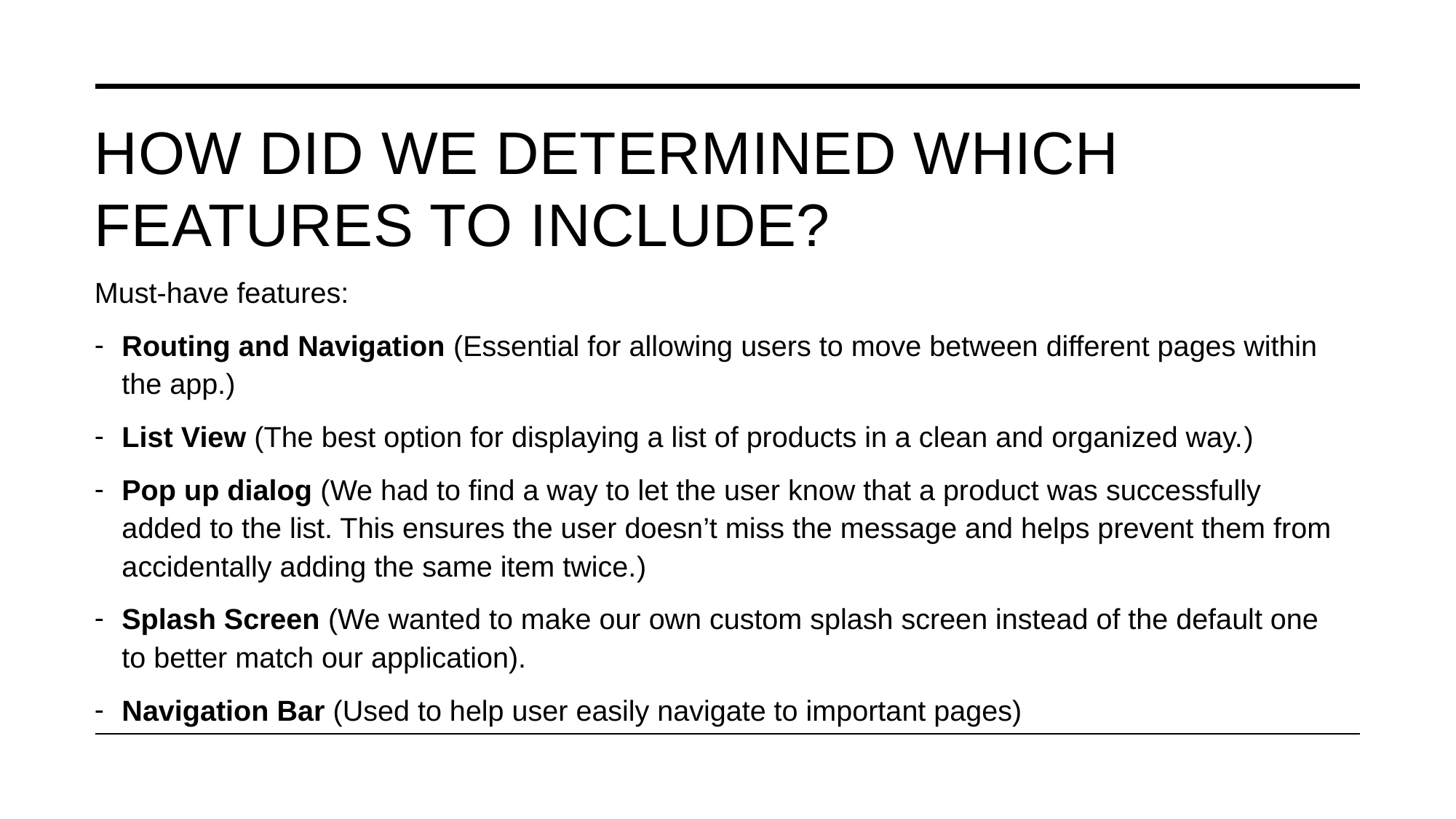

# How did we determined which features to include?
Must-have features:
Routing and Navigation (Essential for allowing users to move between different pages within the app.)
List View (The best option for displaying a list of products in a clean and organized way.)
Pop up dialog (We had to find a way to let the user know that a product was successfully added to the list. This ensures the user doesn’t miss the message and helps prevent them from accidentally adding the same item twice.)
Splash Screen (We wanted to make our own custom splash screen instead of the default one to better match our application).
Navigation Bar (Used to help user easily navigate to important pages)